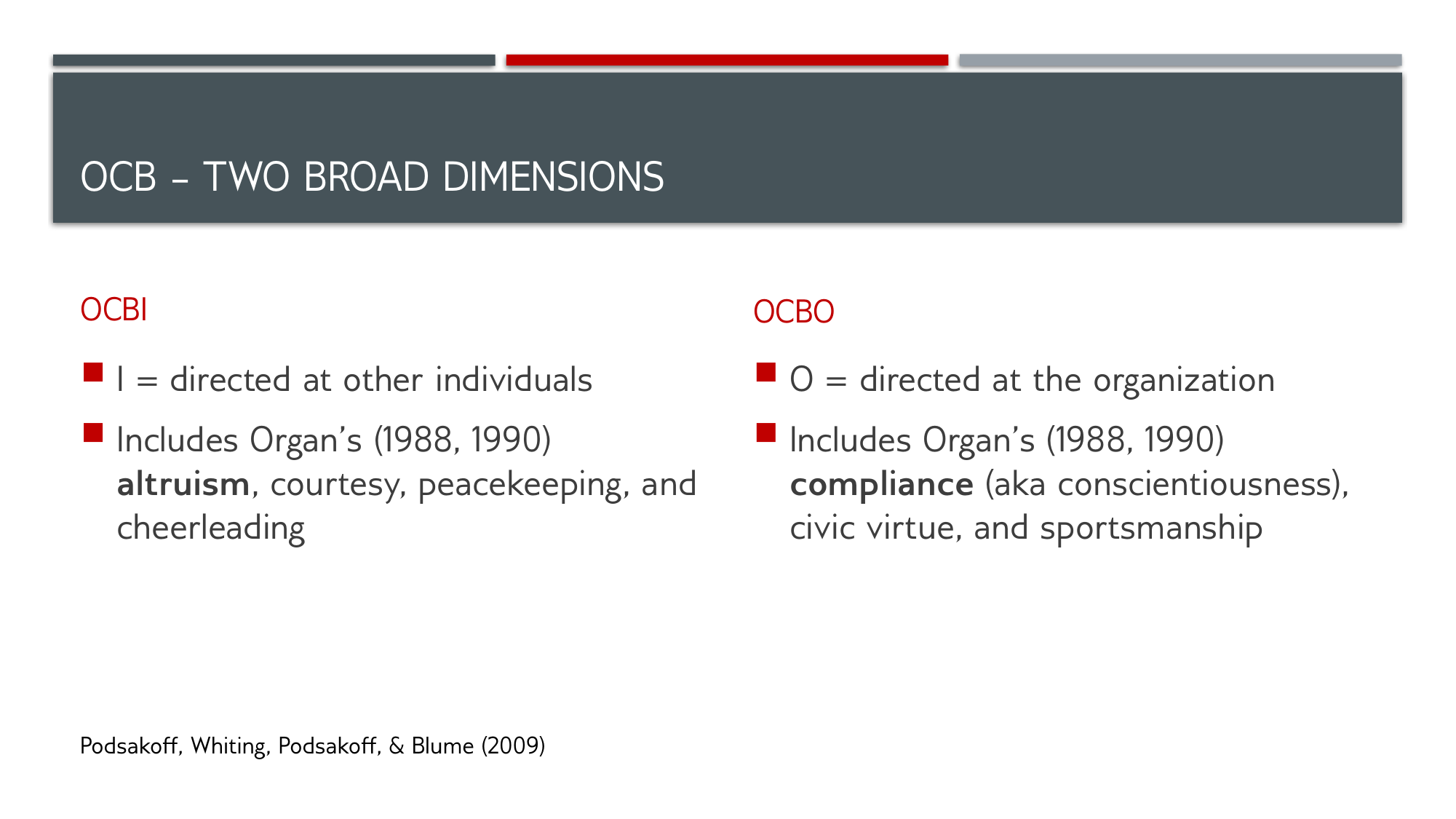

# OCB – Two Broad Dimensions
OCBI
OCBO
I = directed at other individuals
Includes Organ’s (1988, 1990) altruism, courtesy, peacekeeping, and cheerleading
O = directed at the organization
Includes Organ’s (1988, 1990) compliance (aka conscientiousness), civic virtue, and sportsmanship
Podsakoff, Whiting, Podsakoff, & Blume (2009)